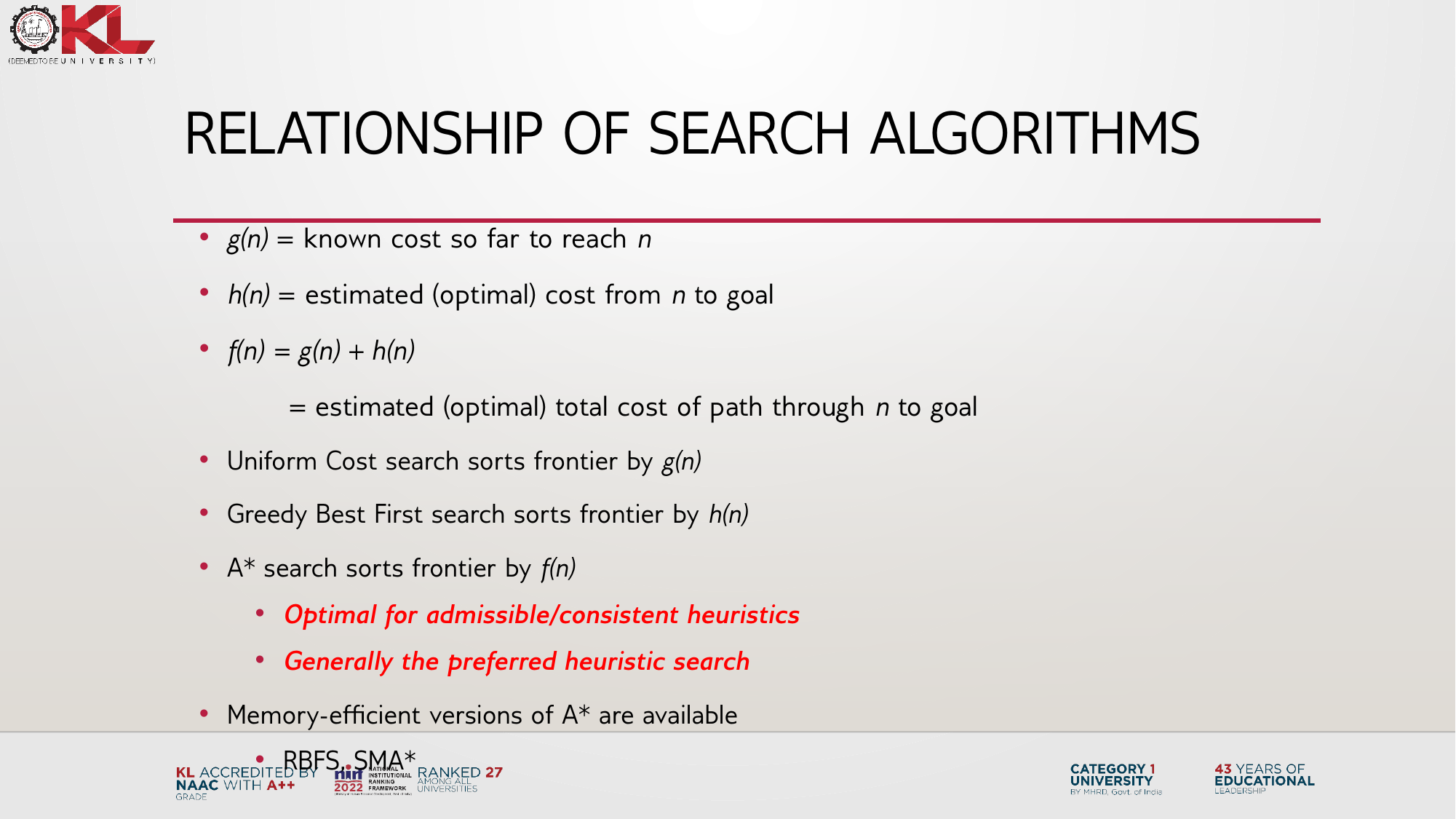

# Relationship of Search Algorithms
g(n) = known cost so far to reach n
h(n) = estimated (optimal) cost from n to goal
f(n) = g(n) + h(n)
	       = estimated (optimal) total cost of path through n to goal
Uniform Cost search sorts frontier by g(n)
Greedy Best First search sorts frontier by h(n)
A* search sorts frontier by f(n)
Optimal for admissible/consistent heuristics
Generally the preferred heuristic search
Memory-efficient versions of A* are available
RBFS, SMA*